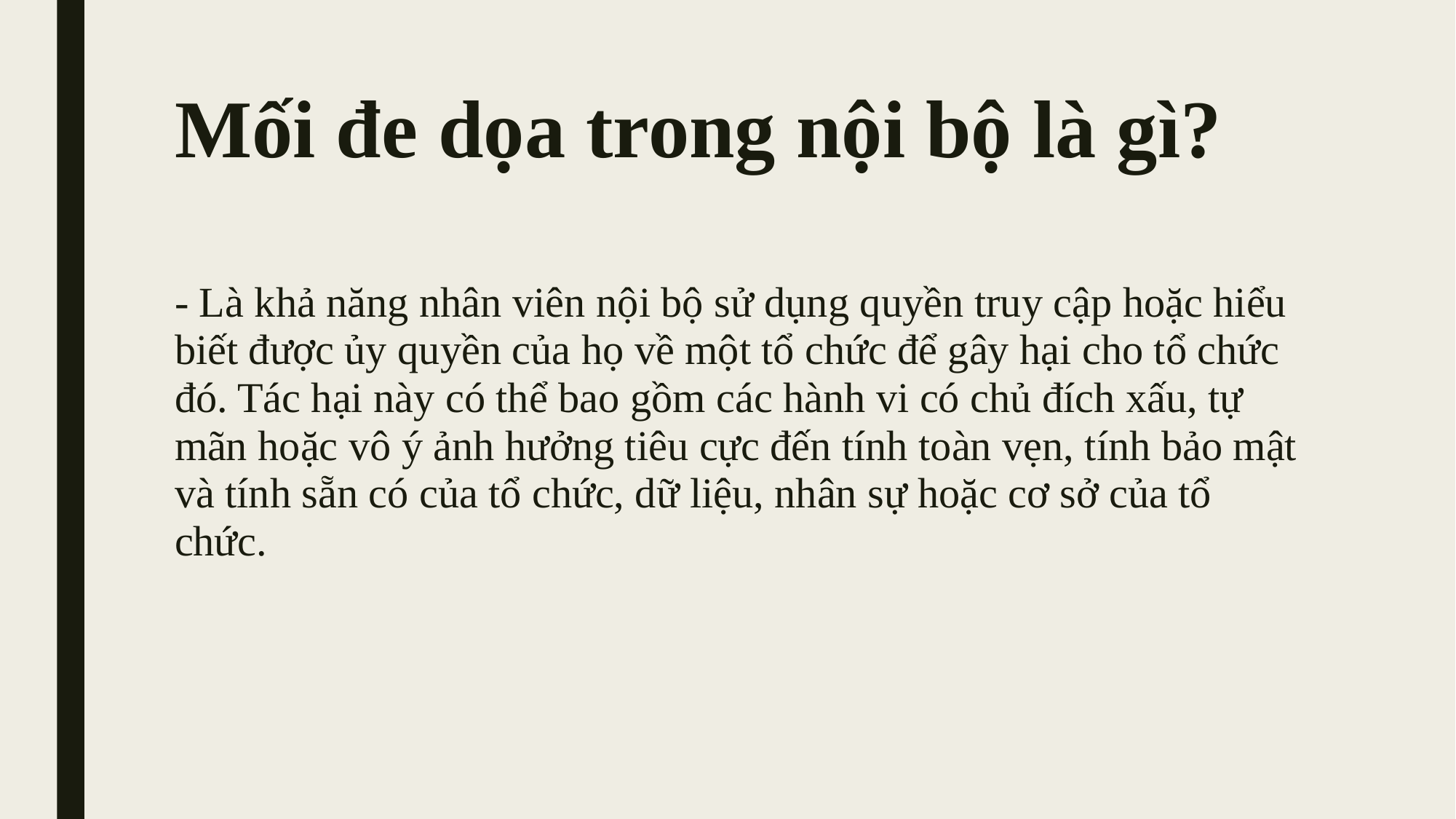

# Mối đe dọa trong nội bộ là gì?
- Là khả năng nhân viên nội bộ sử dụng quyền truy cập hoặc hiểu biết được ủy quyền của họ về một tổ chức để gây hại cho tổ chức đó. Tác hại này có thể bao gồm các hành vi có chủ đích xấu, tự mãn hoặc vô ý ảnh hưởng tiêu cực đến tính toàn vẹn, tính bảo mật và tính sẵn có của tổ chức, dữ liệu, nhân sự hoặc cơ sở của tổ chức.